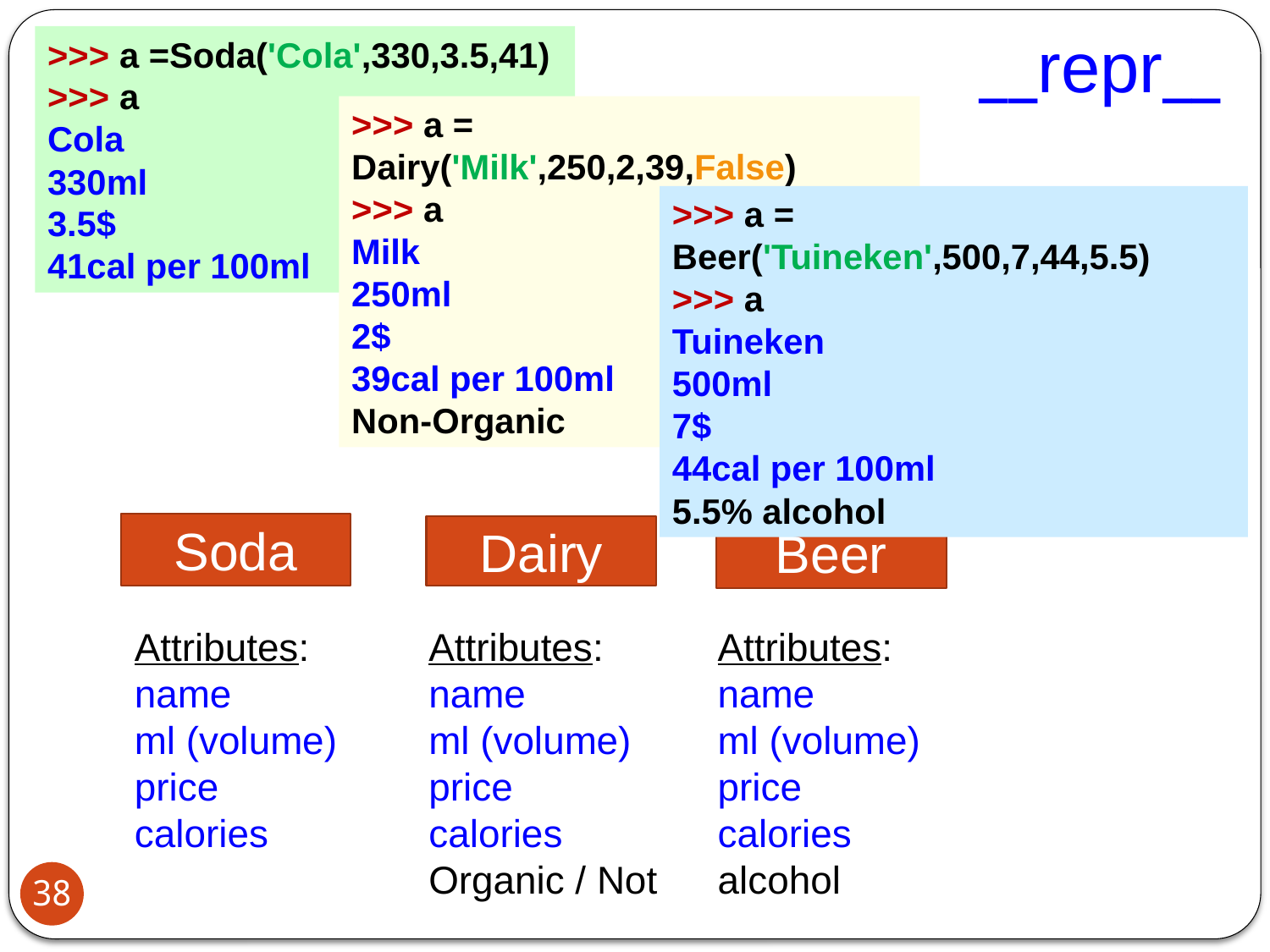

__repr__
>>> a =Soda('Cola',330,3.5,41)
>>> a
Cola
330ml
3.5$
41cal per 100ml
>>> a = Dairy('Milk',250,2,39,False)
>>> a
Milk
250ml
2$
39cal per 100ml
Non-Organic
>>> a = Beer('Tuineken',500,7,44,5.5)
>>> a
Tuineken
500ml
7$
44cal per 100ml
5.5% alcohol
Soda
Dairy
Beer
Attributes:
name
ml (volume)
price
calories
Attributes:
name
ml (volume)
price
calories
Organic / Not
Attributes:
name
ml (volume)
price
calories
alcohol
38